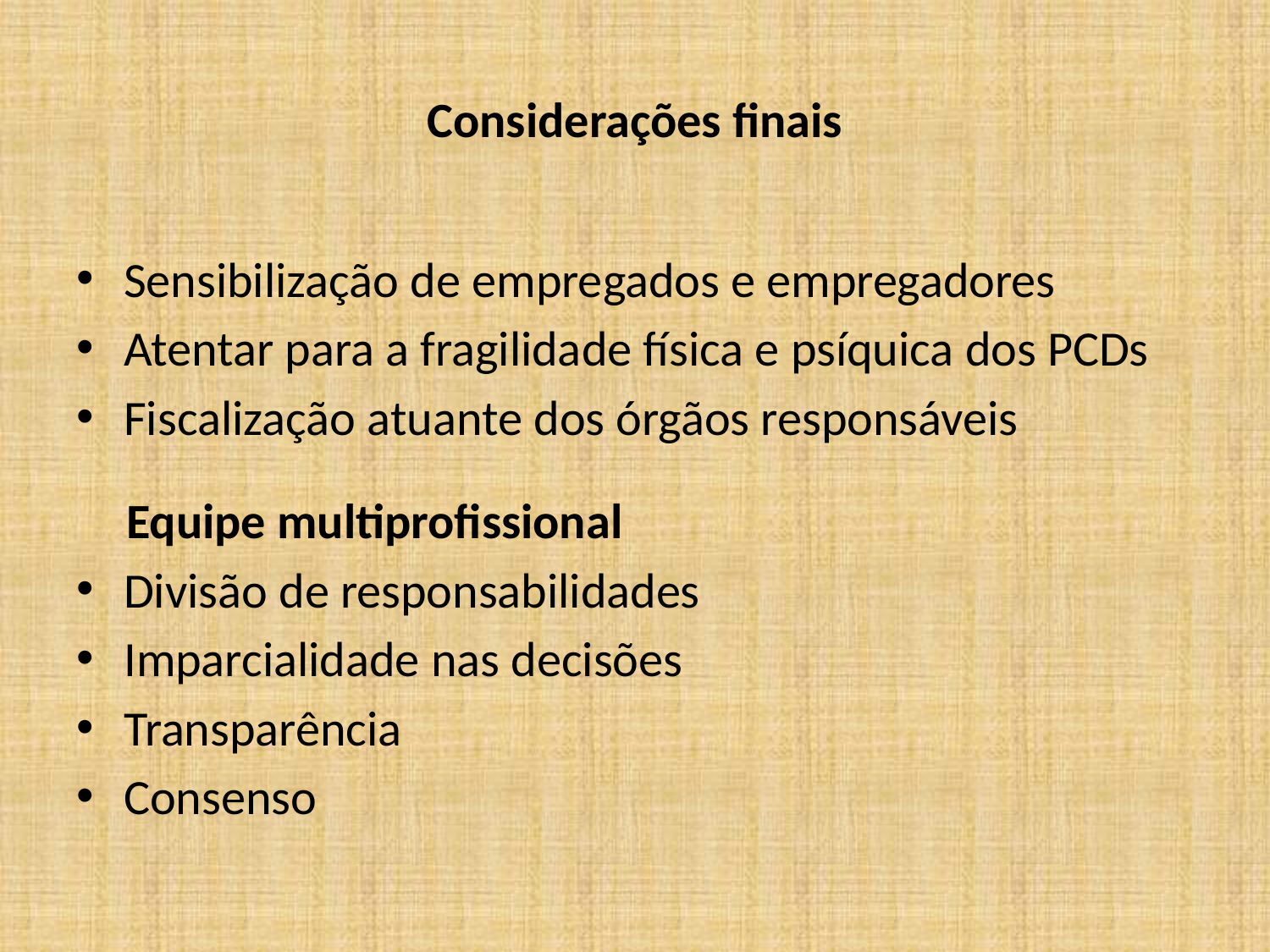

# Considerações finais
Sensibilização de empregados e empregadores
Atentar para a fragilidade física e psíquica dos PCDs
Fiscalização atuante dos órgãos responsáveis

Equipe multiprofissional
Divisão de responsabilidades
Imparcialidade nas decisões
Transparência
Consenso